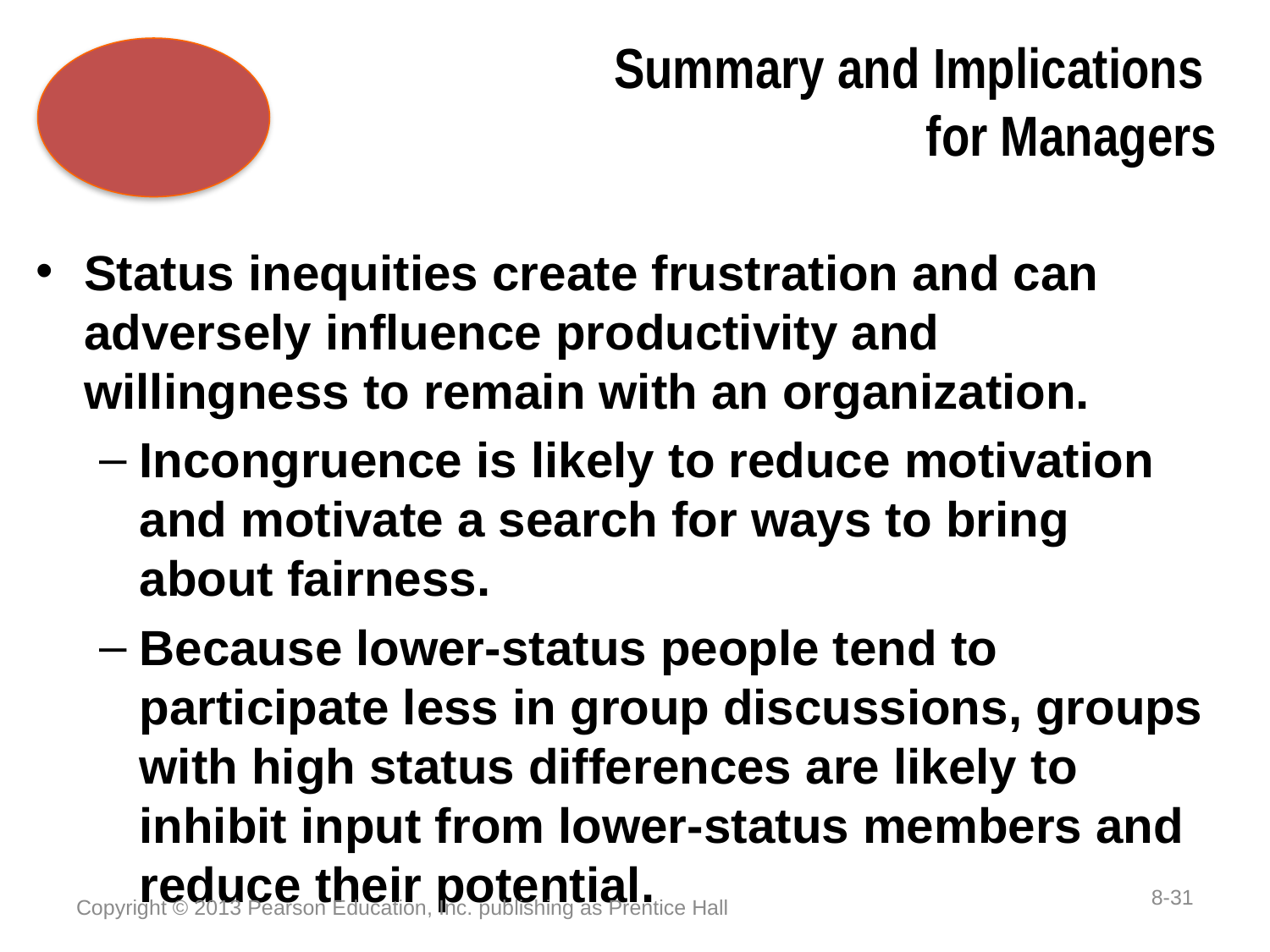

# Summary and Implications for Managers

Status inequities create frustration and can adversely influence productivity and willingness to remain with an organization.
Incongruence is likely to reduce motivation and motivate a search for ways to bring about fairness.
Because lower-status people tend to participate less in group discussions, groups with high status differences are likely to inhibit input from lower-status members and reduce their potential.
8-31
Copyright © 2013 Pearson Education, Inc. publishing as Prentice Hall